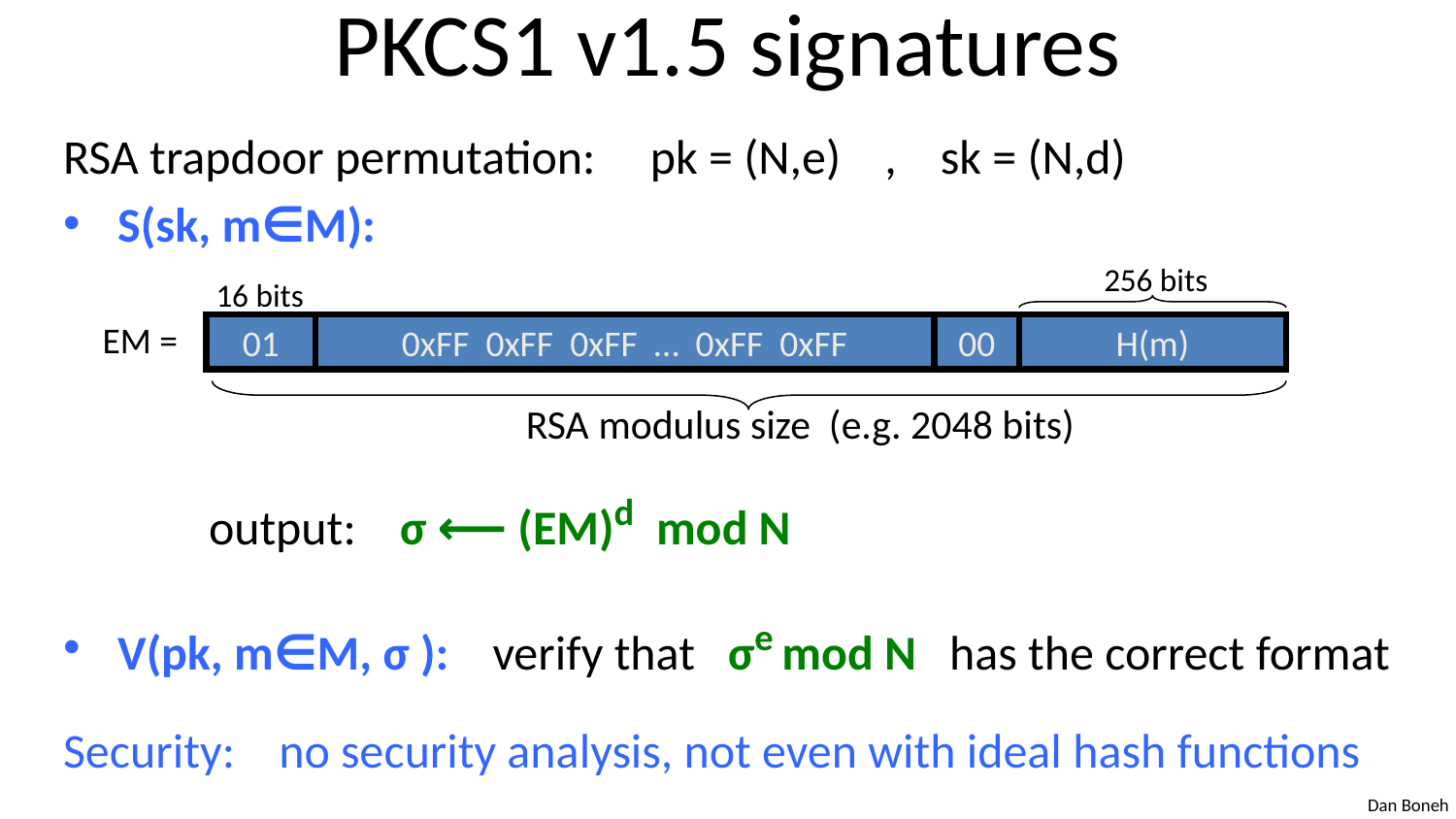

# PKCS1 v1.5 signatures
RSA trapdoor permutation:     pk = (N,e)    ,    sk = (N,d)
S(sk, m∈M):

	output:    σ ⟵ (EM)d  mod N
V(pk, m∈M, σ ):    verify that   σe mod N   has the correct format
Security:    no security analysis, not even with ideal hash functions

256 bits

16 bits
01
0xFF  0xFF  0xFF  …  0xFF  0xFF
00
H(m)
 RSA modulus size  (e.g. 2048 bits)
EM =